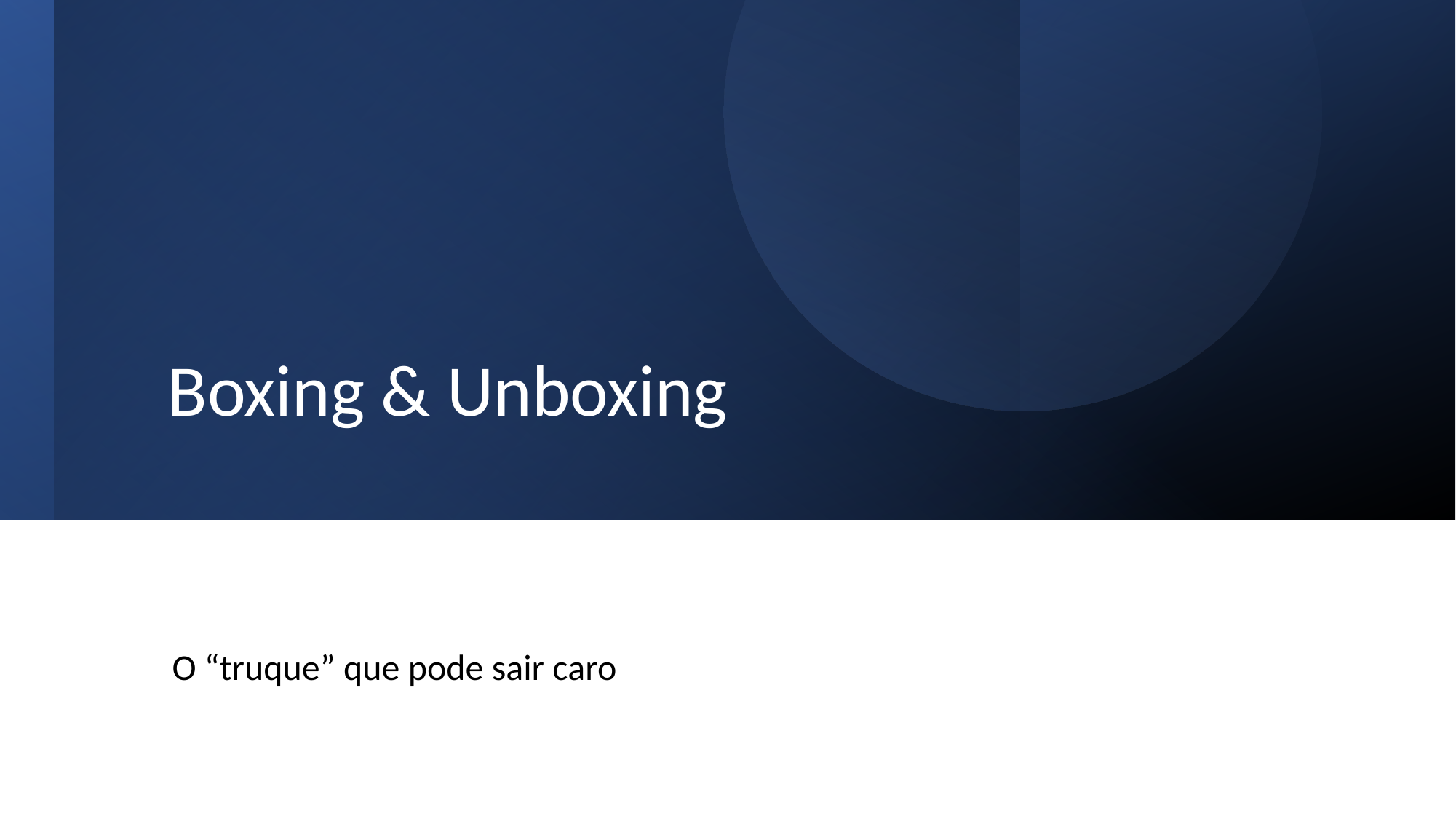

# Boxing & Unboxing
O “truque” que pode sair caro